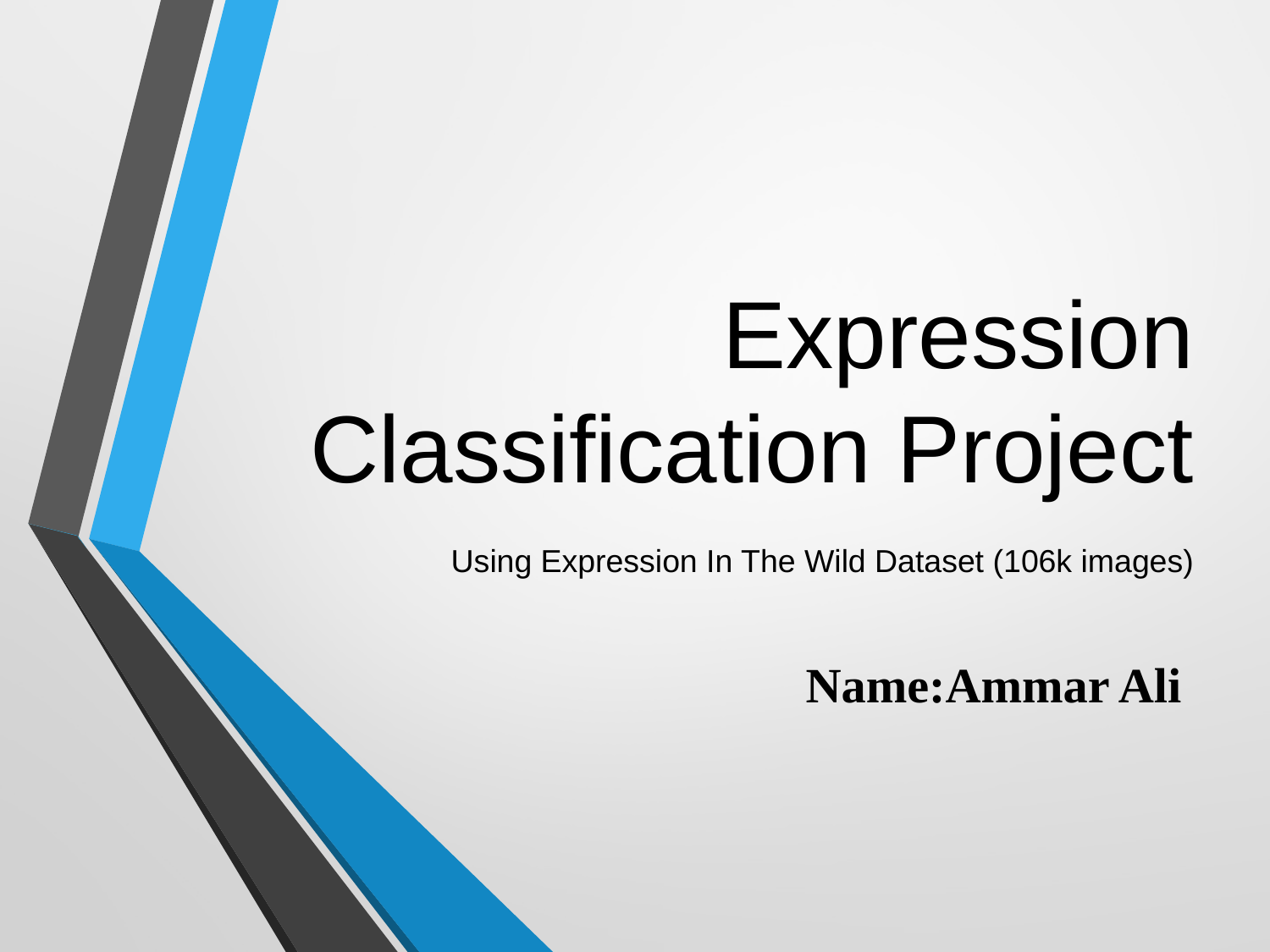

# Expression Classification Project
Using Expression In The Wild Dataset (106k images)

Name:Ammar Ali